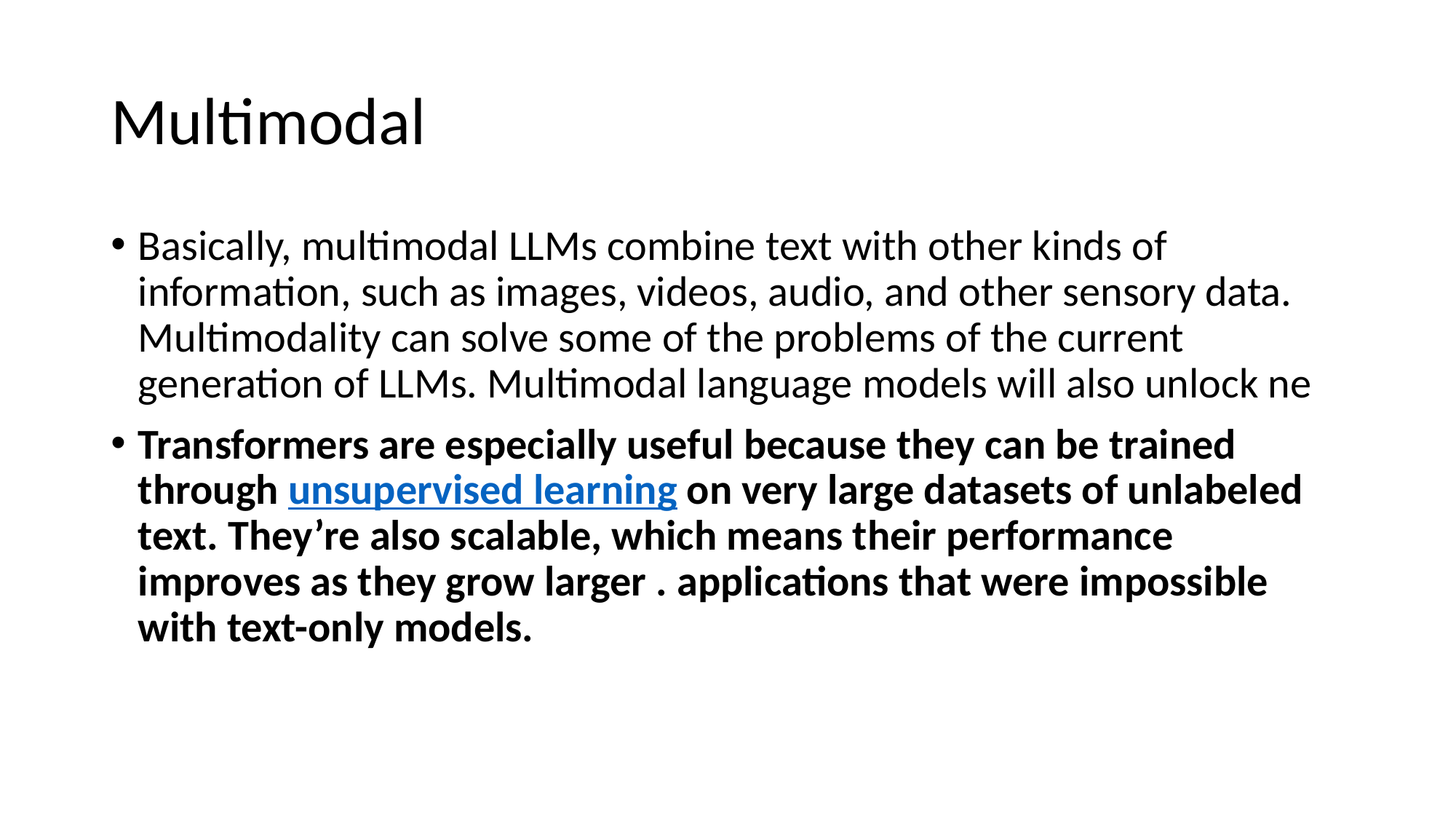

# Multimodal
Basically, multimodal LLMs combine text with other kinds of information, such as images, videos, audio, and other sensory data. Multimodality can solve some of the problems of the current generation of LLMs. Multimodal language models will also unlock ne
Transformers are especially useful because they can be trained through unsupervised learning on very large datasets of unlabeled text. They’re also scalable, which means their performance improves as they grow larger . applications that were impossible with text-only models.